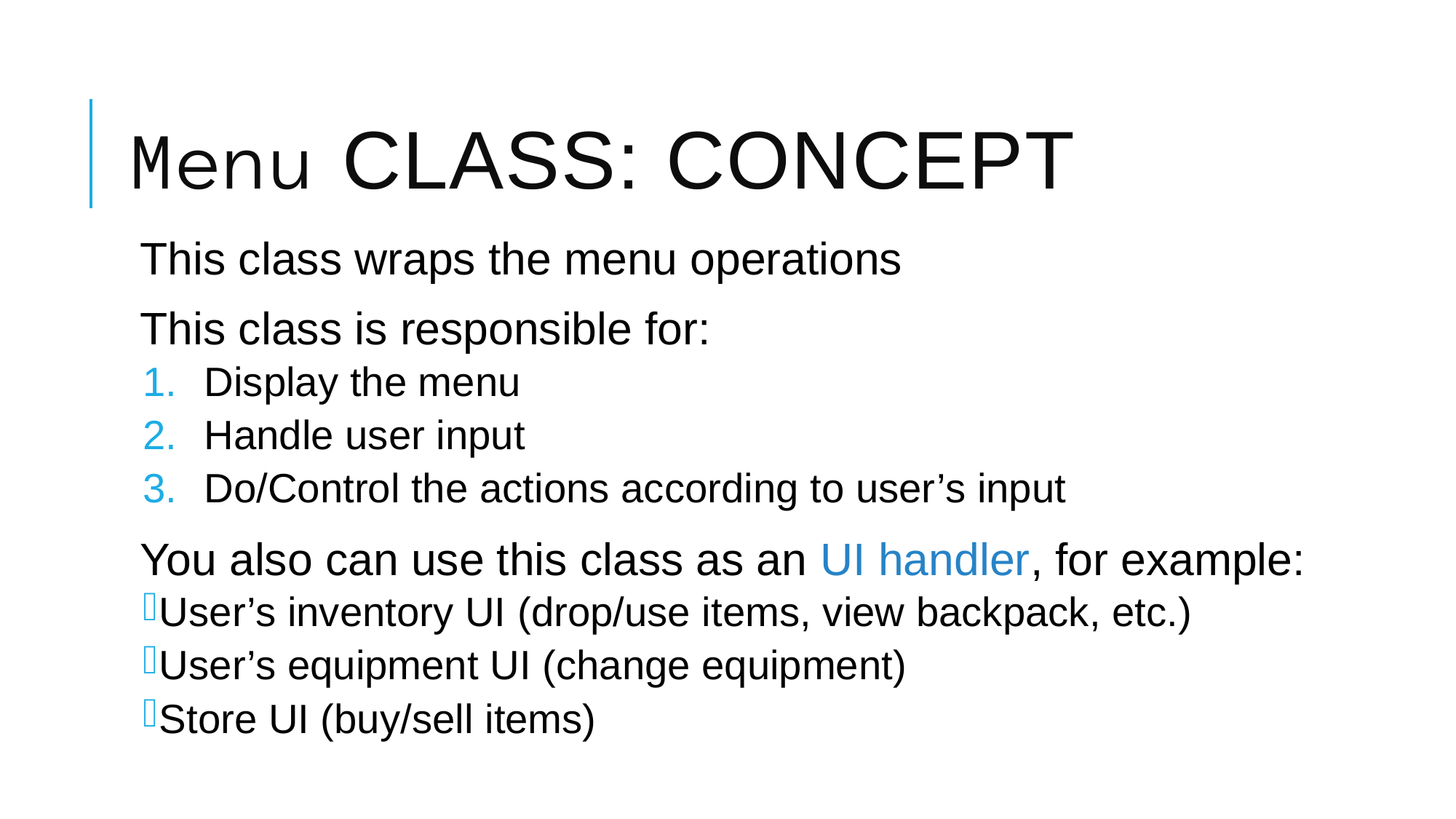

# Menu Class: Concept
This class wraps the menu operations
This class is responsible for:
Display the menu
Handle user input
Do/Control the actions according to user’s input
You also can use this class as an UI handler, for example:
User’s inventory UI (drop/use items, view backpack, etc.)
User’s equipment UI (change equipment)
Store UI (buy/sell items)